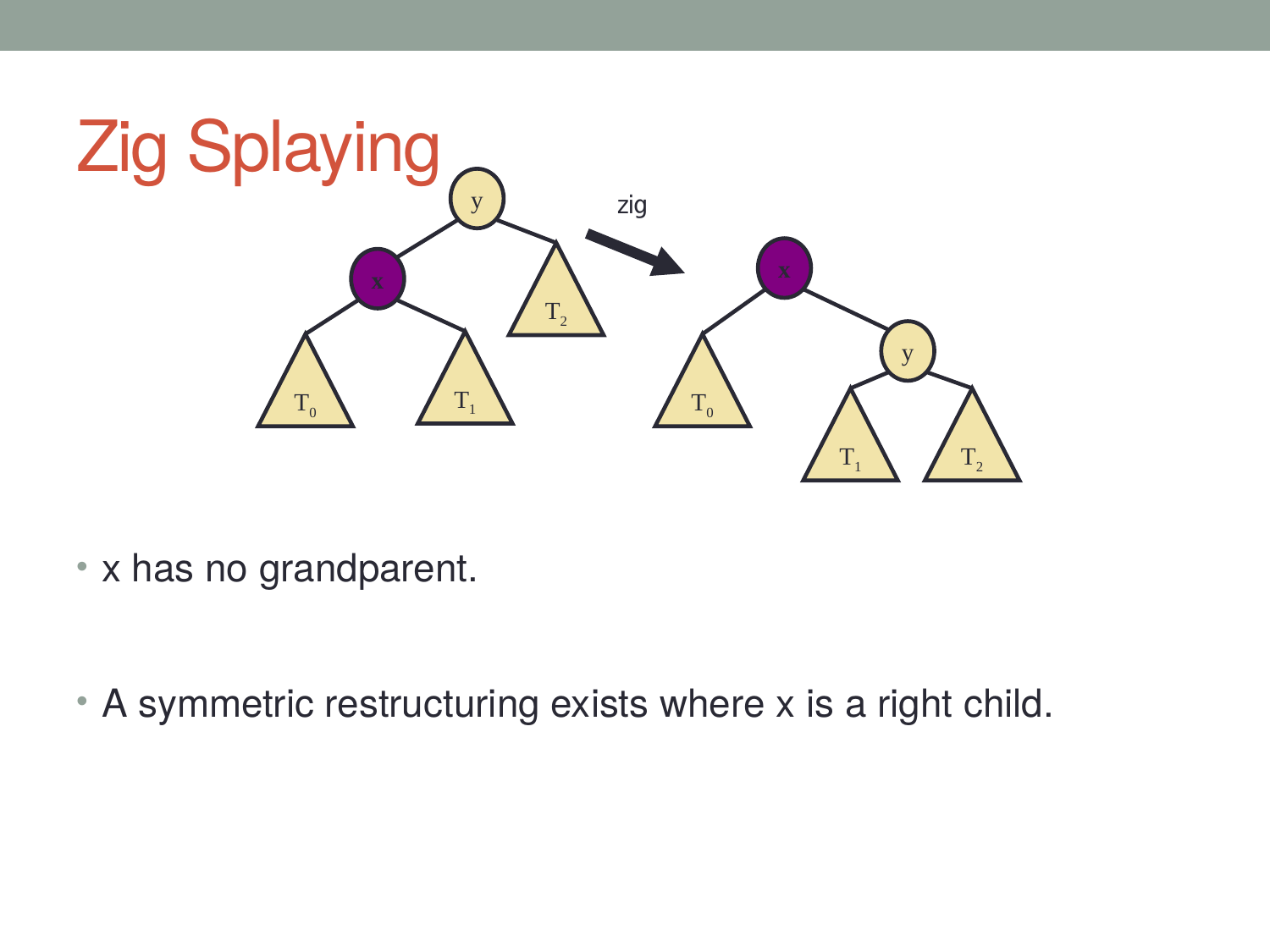

# Zig Splaying
y
zig

x
T2
x
y
T1
T0
T0
T1
T2

x has no grandparent.

A symmetric restructuring exists where x is a right child.